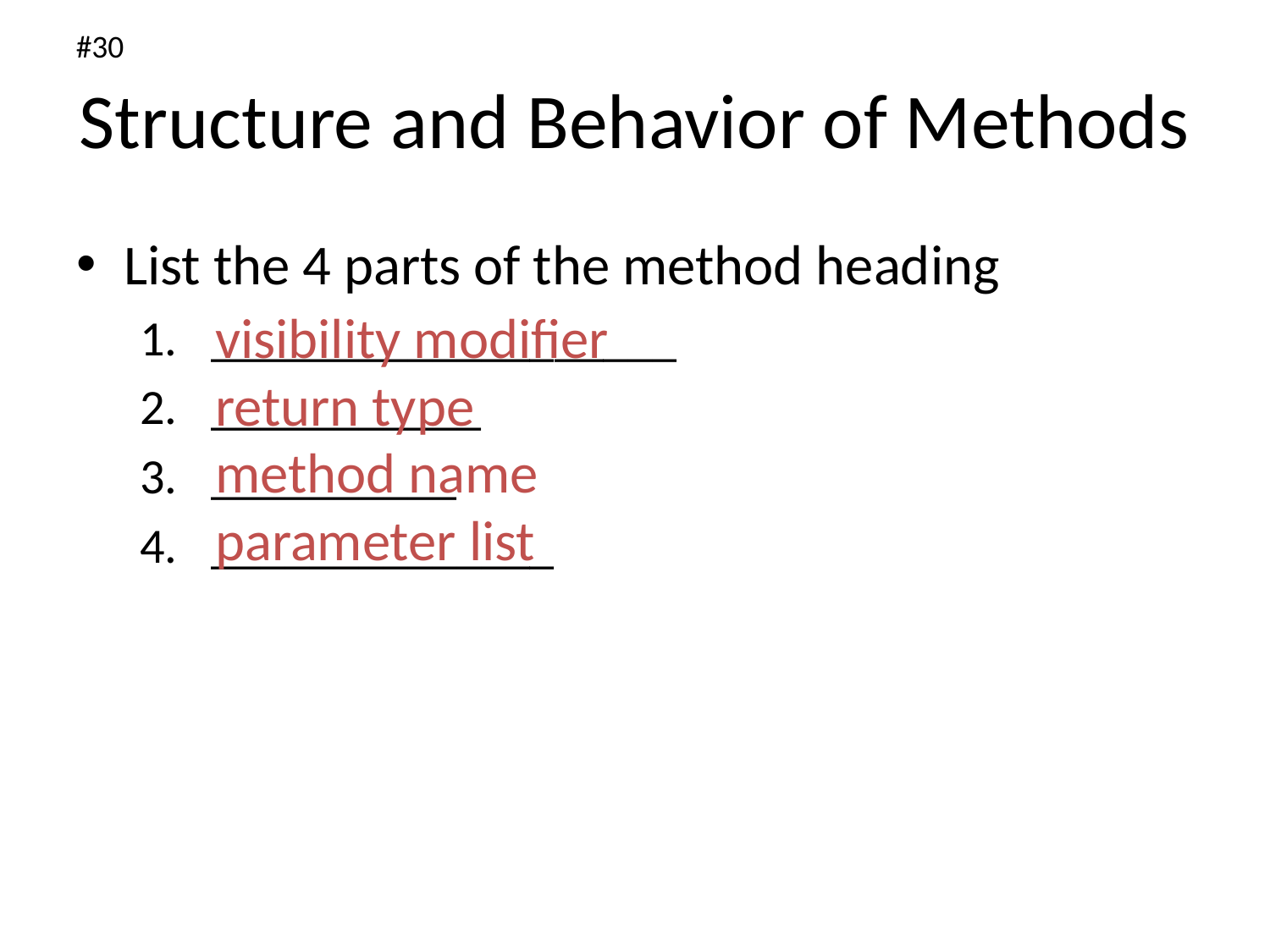

#30
# Structure and Behavior of Methods
List the 4 parts of the method heading
___________________
___________
__________
______________
visibility modifier
return type
method name
parameter list